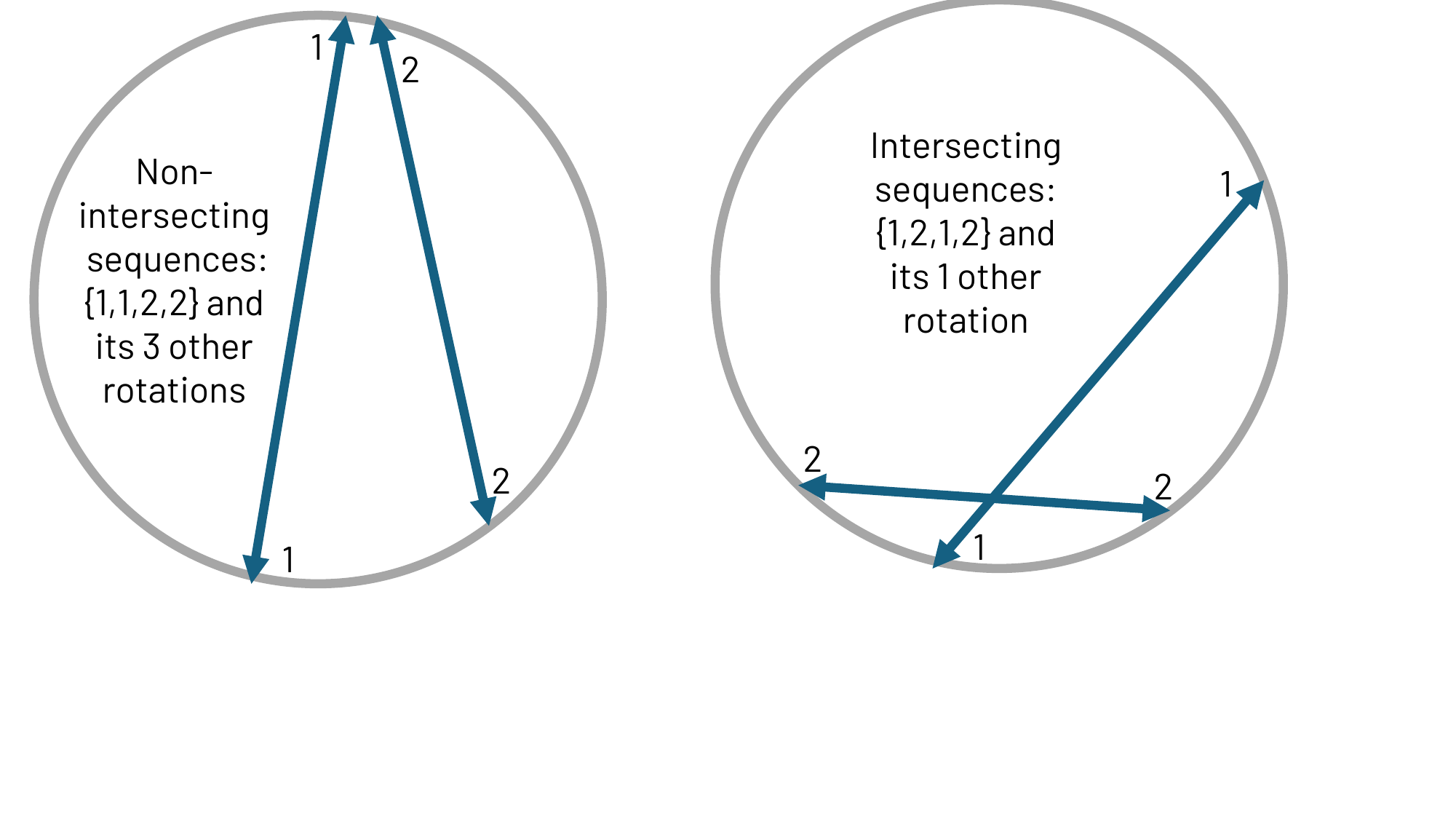

1
2
Intersecting sequences:
{1,2,1,2} and its 1 other rotation
Non-intersecting
 sequences:
{1,1,2,2} and its 3 other rotations
1
2
2
2
1
1